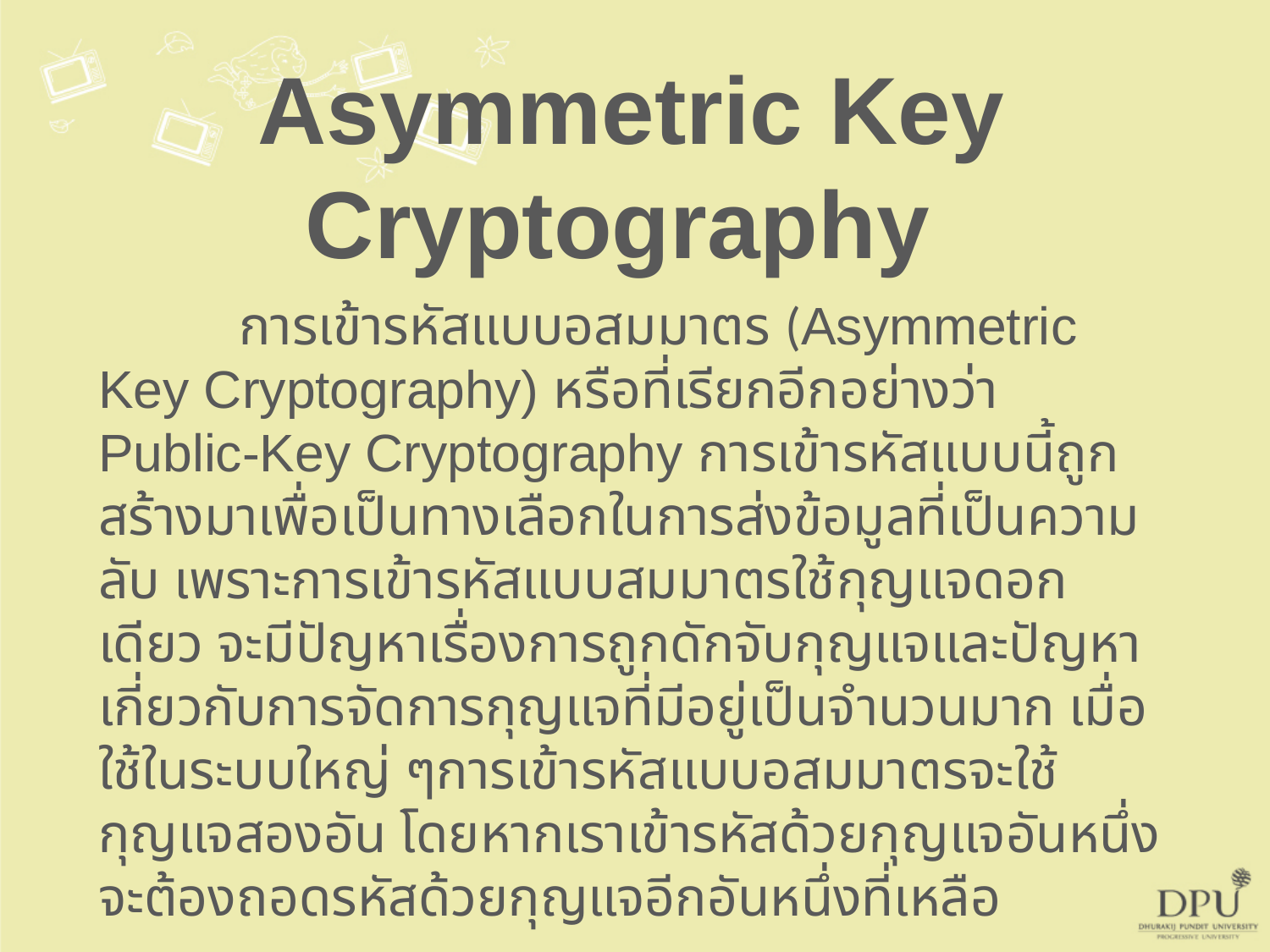

Asymmetric Key Cryptography
	 การเข้ารหัสแบบอสมมาตร (Asymmetric Key Cryptography) หรือที่เรียกอีกอย่างว่า Public-Key Cryptography การเข้ารหัสแบบนี้ถูกสร้างมาเพื่อเป็นทางเลือกในการส่งข้อมูลที่เป็นความลับ เพราะการเข้ารหัสแบบสมมาตรใช้กุญแจดอกเดียว จะมีปัญหาเรื่องการถูกดักจับกุญแจและปัญหาเกี่ยวกับการจัดการกุญแจที่มีอยู่เป็นจำนวนมาก เมื่อใช้ในระบบใหญ่ ๆการเข้ารหัสแบบอสมมาตรจะใช้กุญแจสองอัน โดยหากเราเข้ารหัสด้วยกุญแจอันหนึ่งจะต้องถอดรหัสด้วยกุญแจอีกอันหนึ่งที่เหลือ